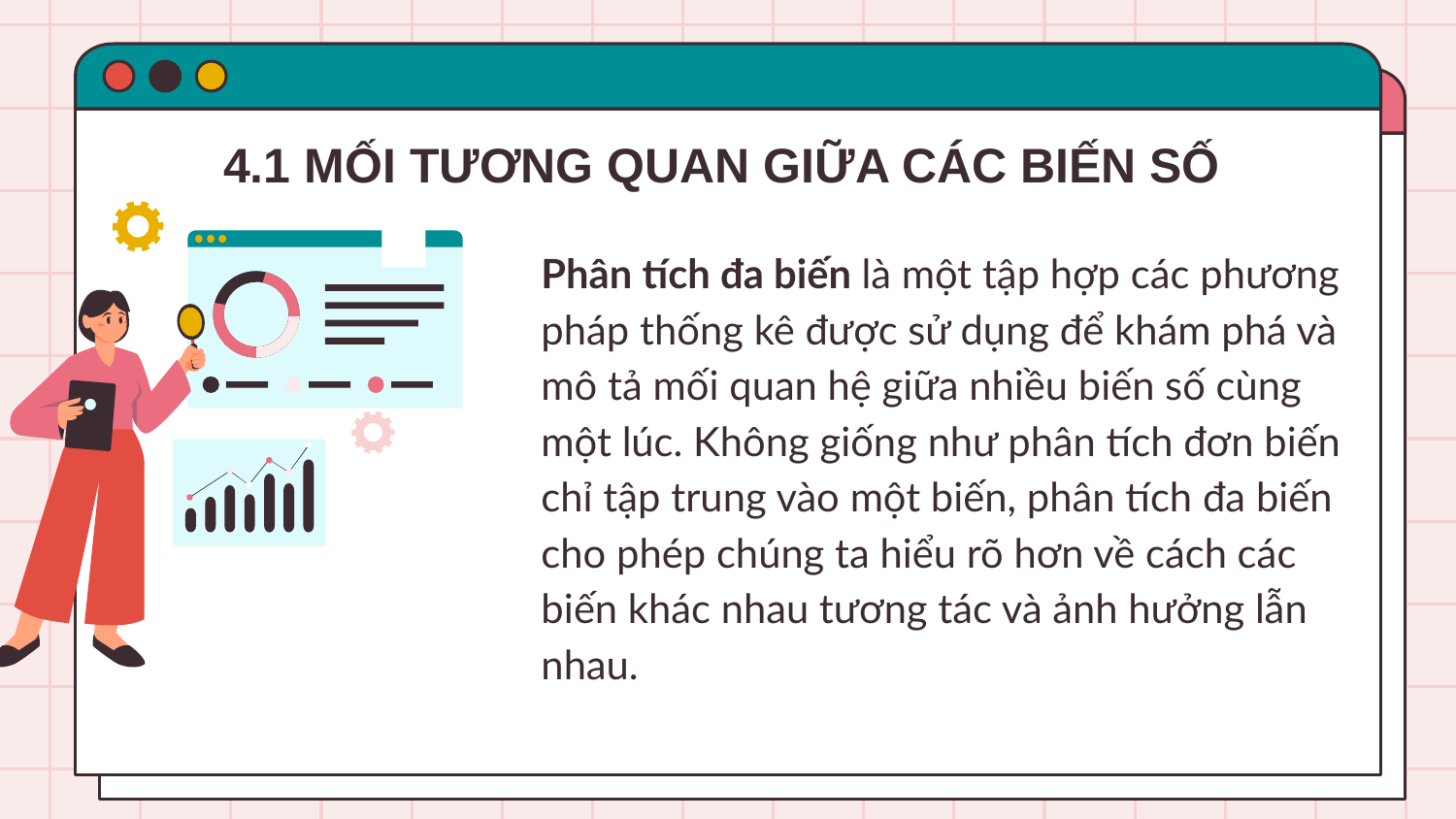

# 4.1 MỐI TƯƠNG QUAN GIỮA CÁC BIẾN SỐ
Phân tích đa biến là một tập hợp các phương pháp thống kê được sử dụng để khám phá và mô tả mối quan hệ giữa nhiều biến số cùng một lúc. Không giống như phân tích đơn biến chỉ tập trung vào một biến, phân tích đa biến cho phép chúng ta hiểu rõ hơn về cách các biến khác nhau tương tác và ảnh hưởng lẫn nhau.